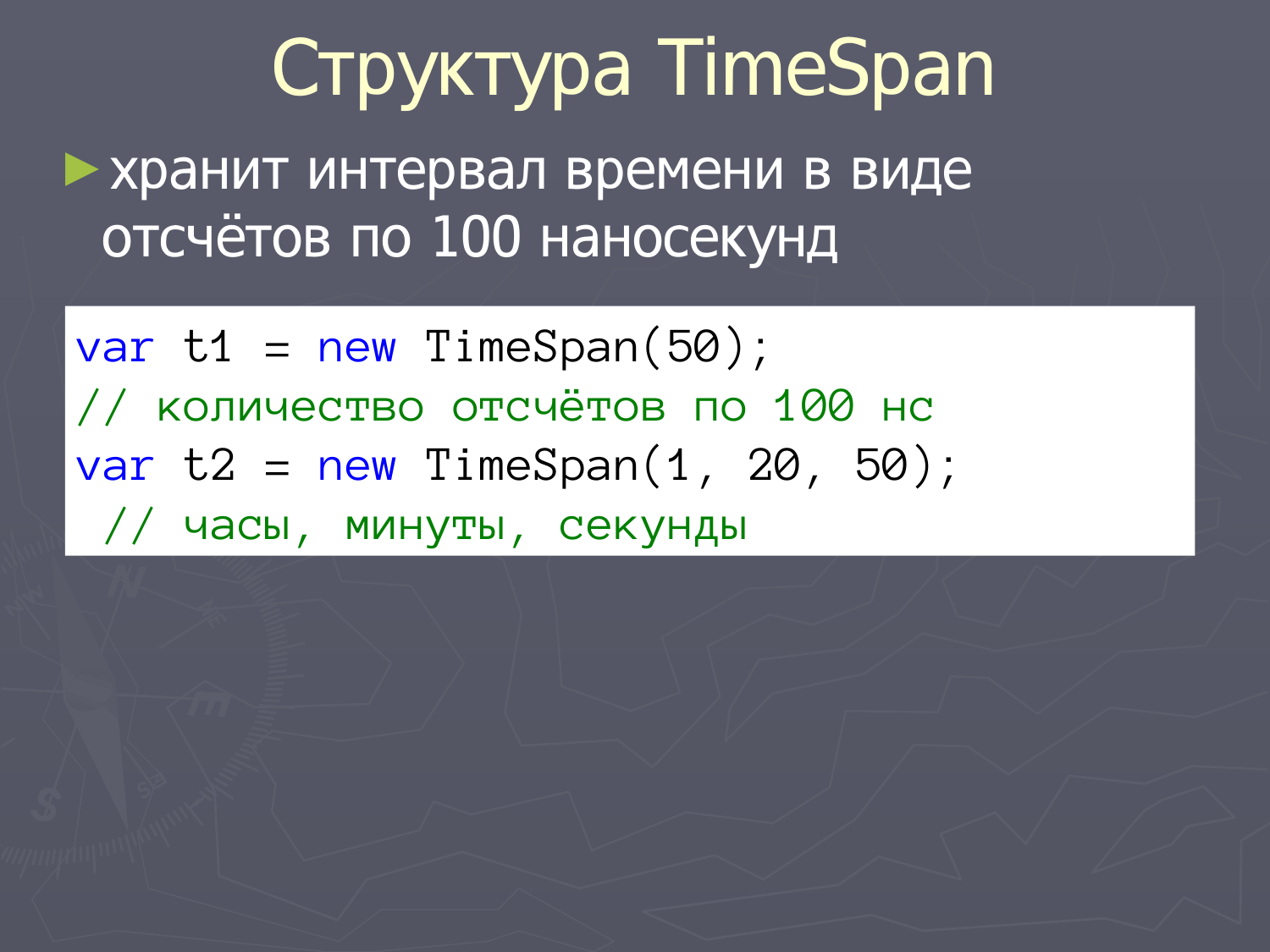

# Структура TimeSpan
хранит интервал времени в виде отсчётов по 100 наносекунд
var t1 = new TimeSpan(50);
// количество отсчётов по 100 нс
var t2 = new TimeSpan(1, 20, 50);
 // часы, минуты, секунды